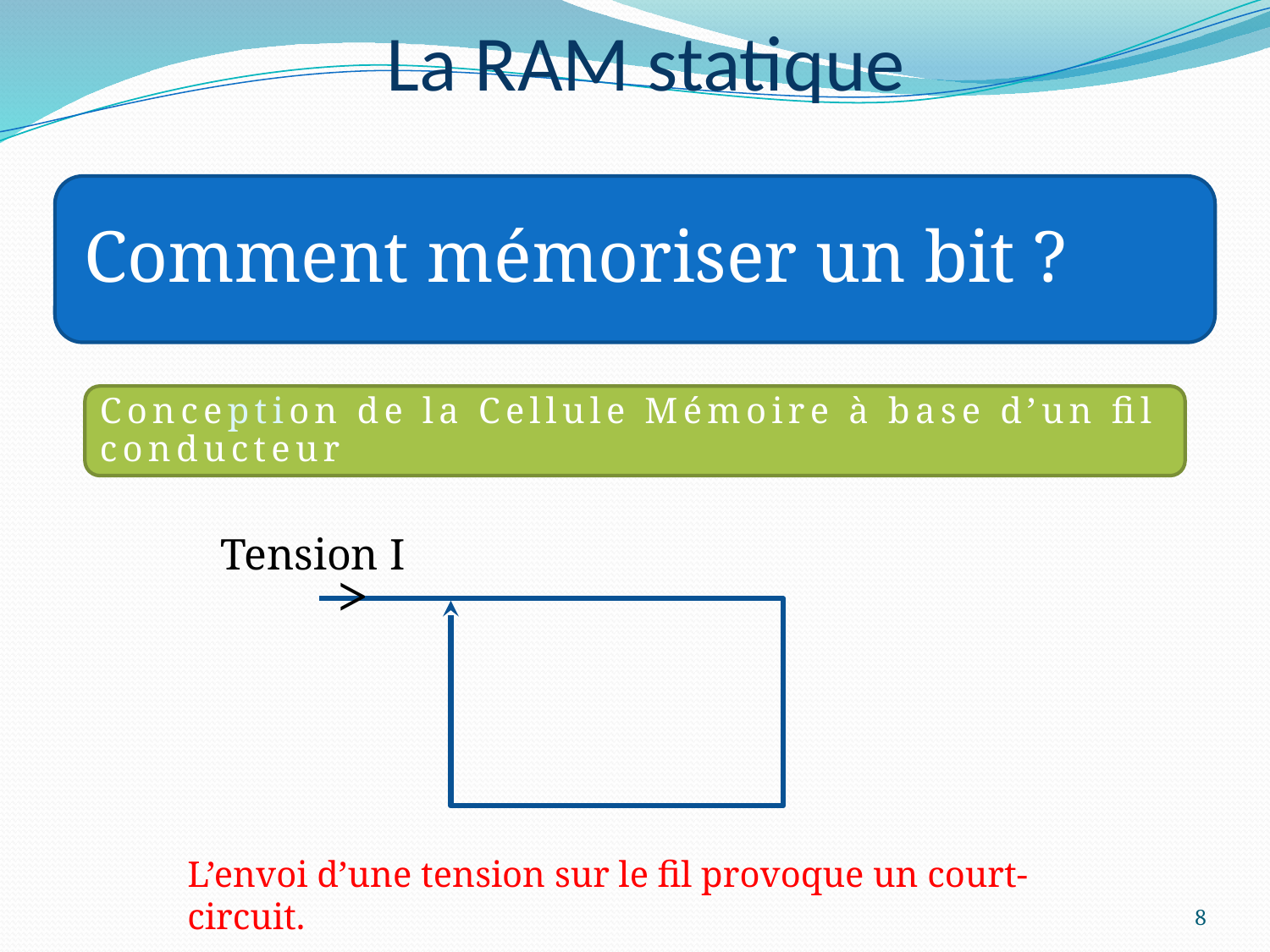

La RAM statique
Comment mémoriser un bit ?
Conception de la Cellule Mémoire à base d’un fil conducteur
Tension I

>

L’envoi d’une tension sur le fil provoque un court-circuit.
8